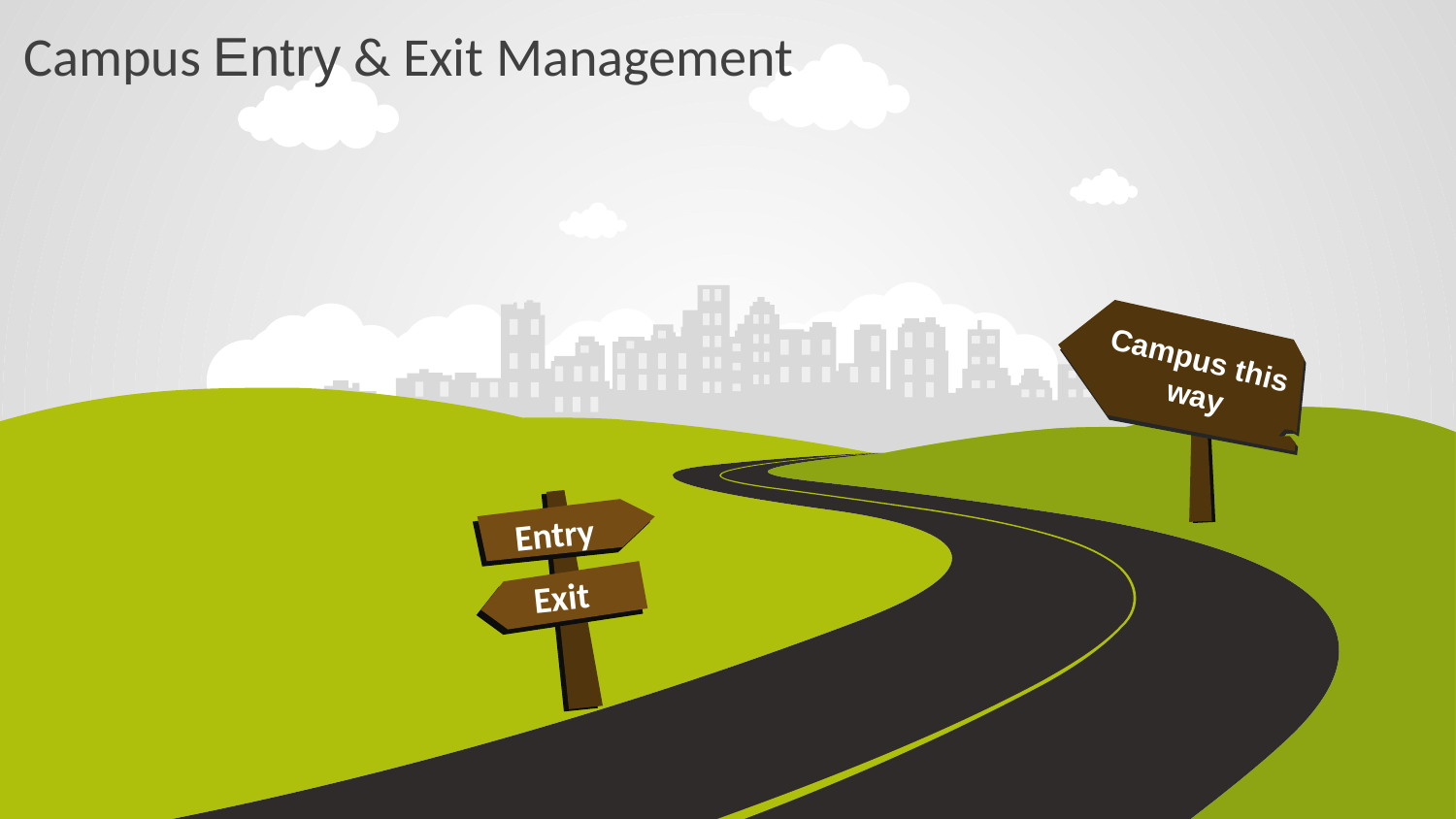

# Campus Entry & Exit Management

Campus this
way

    Entry

       Exit